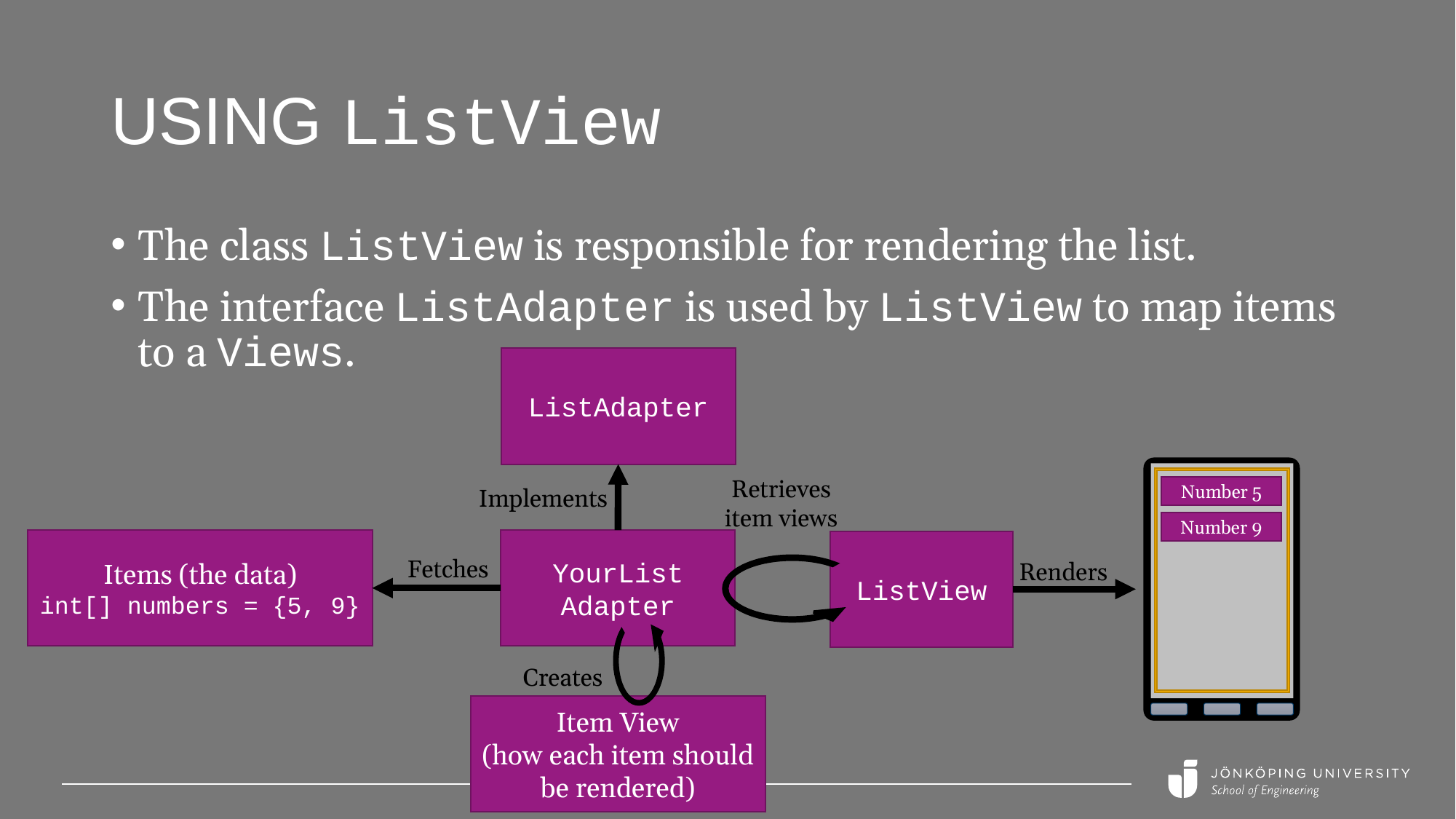

# USING ListView
The class ListView is responsible for rendering the list.
The interface ListAdapter is used by ListView to map items to a Views.
ListAdapter

Number 5
Number 9
Retrieves item views
Implements
Items (the data)
int[] numbers = {5, 9}
YourList
Adapter
ListView

Fetches
Renders

Creates
Item View
(how each item should be rendered)